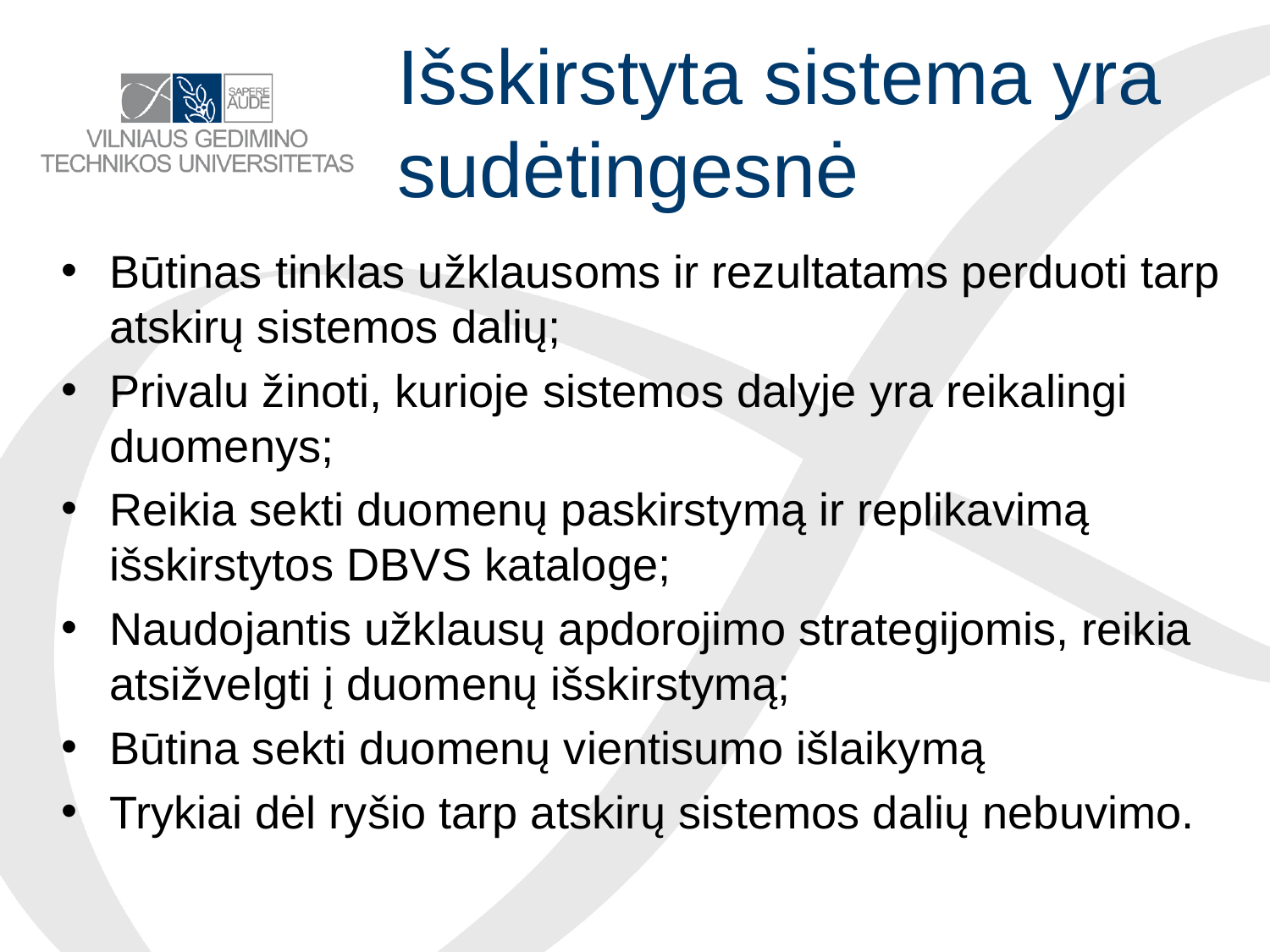

# Išskirstyta sistema yra sudėtingesnė
Būtinas tinklas užklausoms ir rezultatams perduoti tarp atskirų sistemos dalių;
Privalu žinoti, kurioje sistemos dalyje yra reikalingi duomenys;
Reikia sekti duomenų paskirstymą ir replikavimą išskirstytos DBVS kataloge;
Naudojantis užklausų apdorojimo strategijomis, reikia atsižvelgti į duomenų išskirstymą;
Būtina sekti duomenų vientisumo išlaikymą
Trykiai dėl ryšio tarp atskirų sistemos dalių nebuvimo.